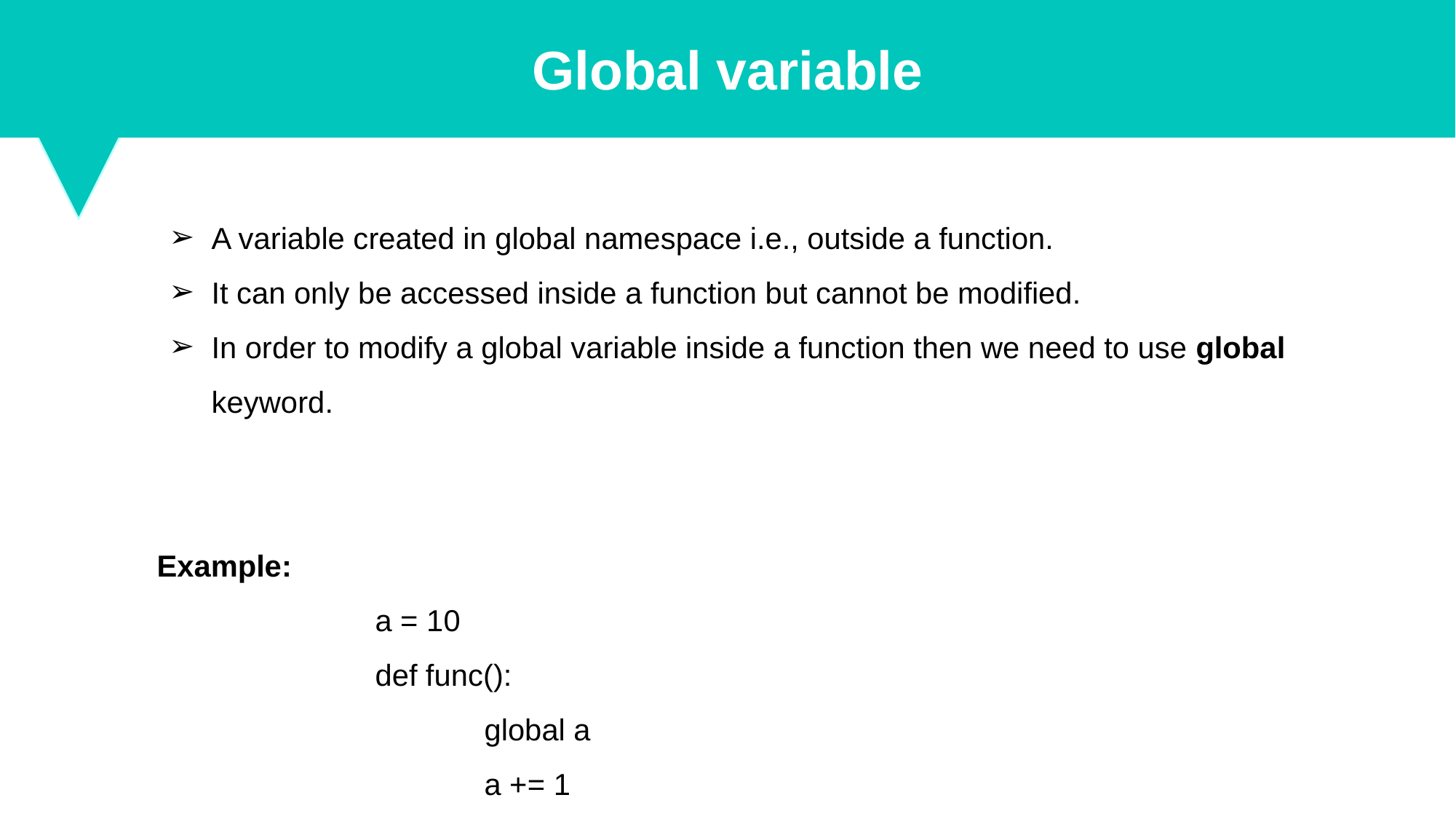

Global variable

A variable created in global namespace i.e., outside a function.
It can only be accessed inside a function but cannot be modified.
In order to modify a global variable inside a function then we need to use global keyword.

Example:
a = 10
def func():
	global a
	a += 1